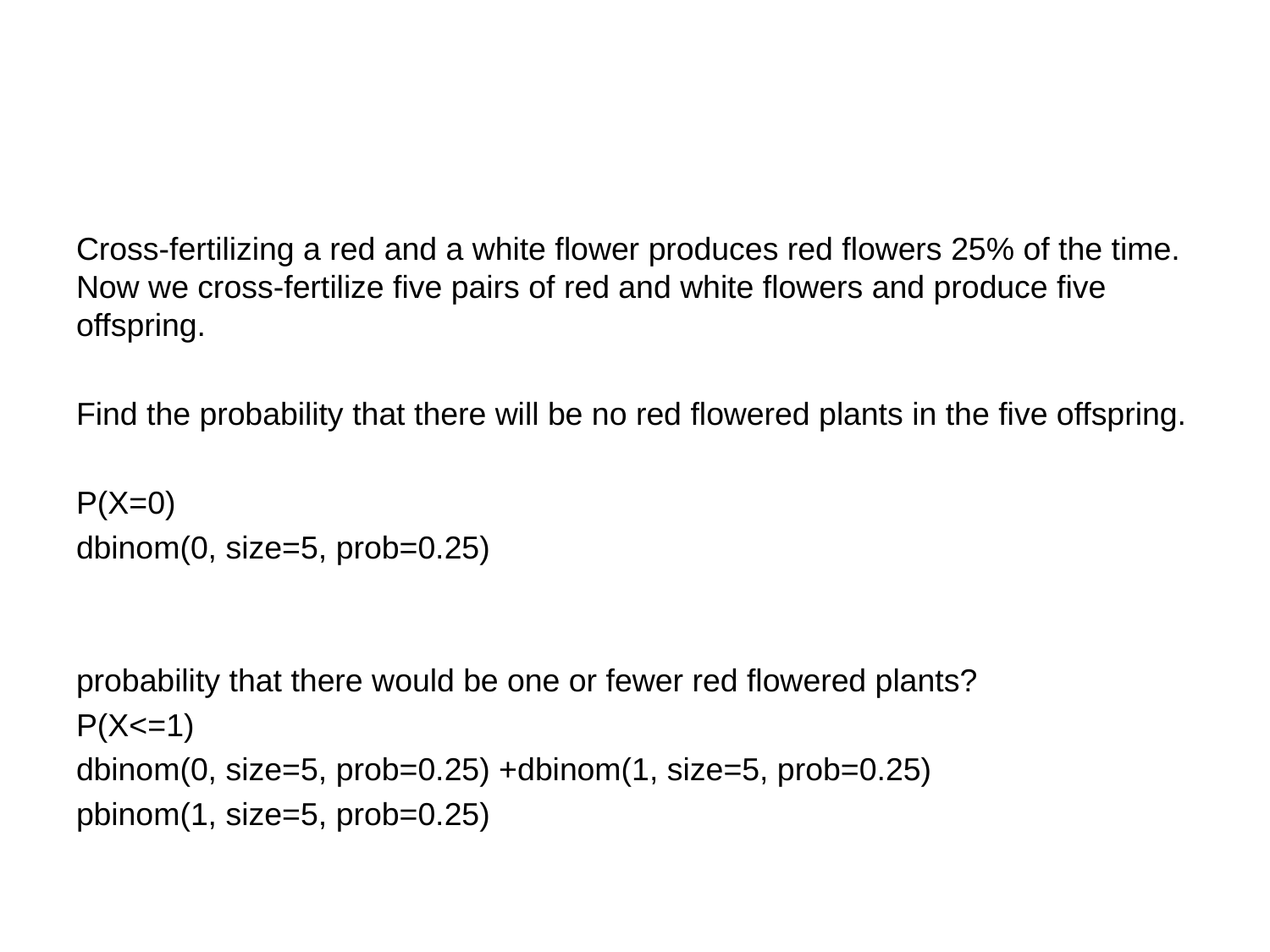

#
Cross-fertilizing a red and a white flower produces red flowers 25% of the time. Now we cross-fertilize five pairs of red and white flowers and produce five offspring.

Find the probability that there will be no red flowered plants in the five offspring.

P(X=0)
dbinom(0, size=5, prob=0.25)

probability that there would be one or fewer red flowered plants?
P(X<=1)
dbinom(0, size=5, prob=0.25) +dbinom(1, size=5, prob=0.25)
pbinom(1, size=5, prob=0.25)